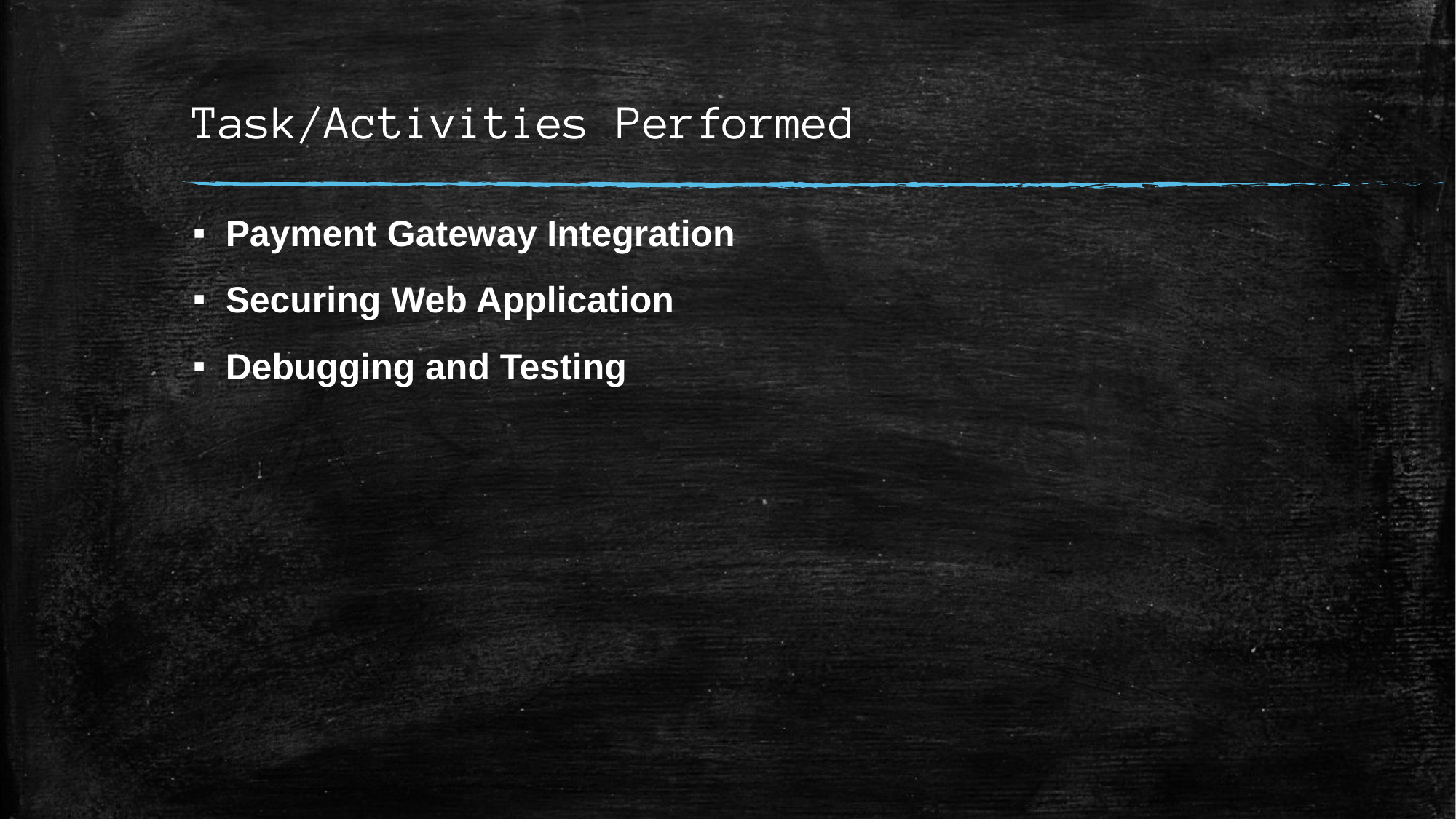

# Task/Activities Performed
Payment Gateway Integration
Securing Web Application
Debugging and Testing